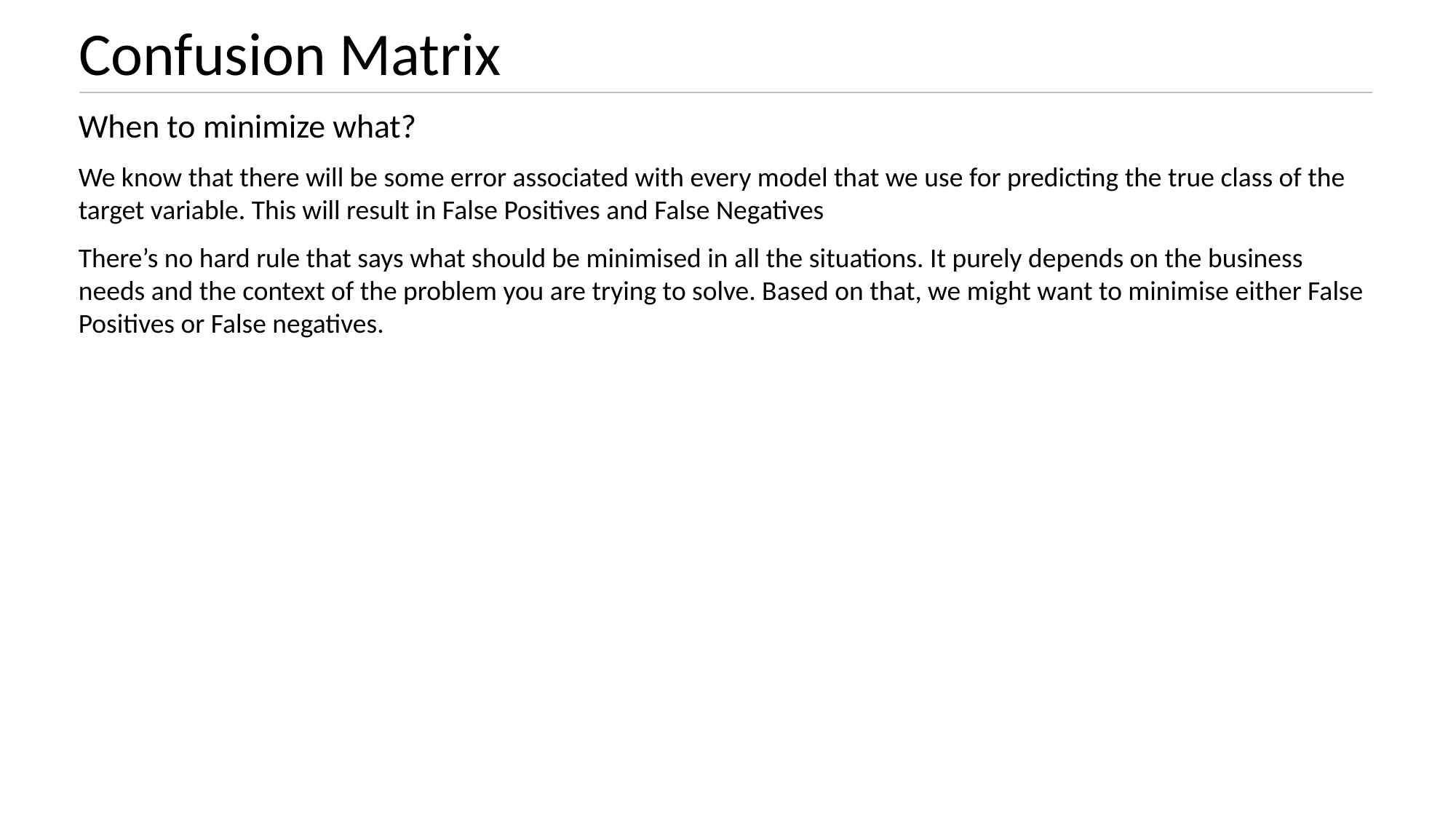

Confusion Matrix
When to minimize what?
We know that there will be some error associated with every model that we use for predicting the true class of the target variable. This will result in False Positives and False Negatives
There’s no hard rule that says what should be minimised in all the situations. It purely depends on the business needs and the context of the problem you are trying to solve. Based on that, we might want to minimise either False Positives or False negatives.